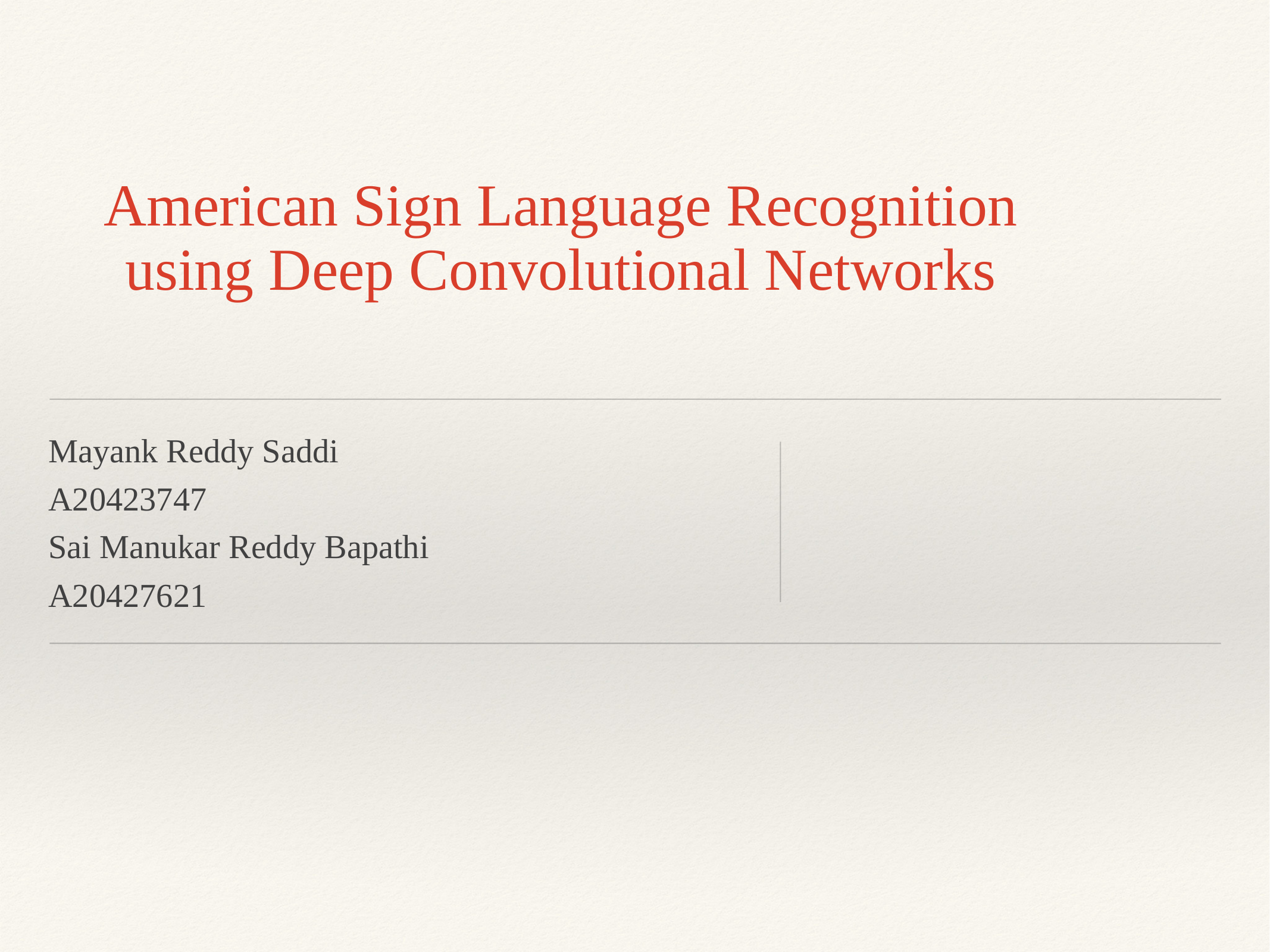

# American Sign Language Recognition using Deep Convolutional Networks

Mayank Reddy Saddi
A20423747
Sai Manukar Reddy Bapathi
A20427621